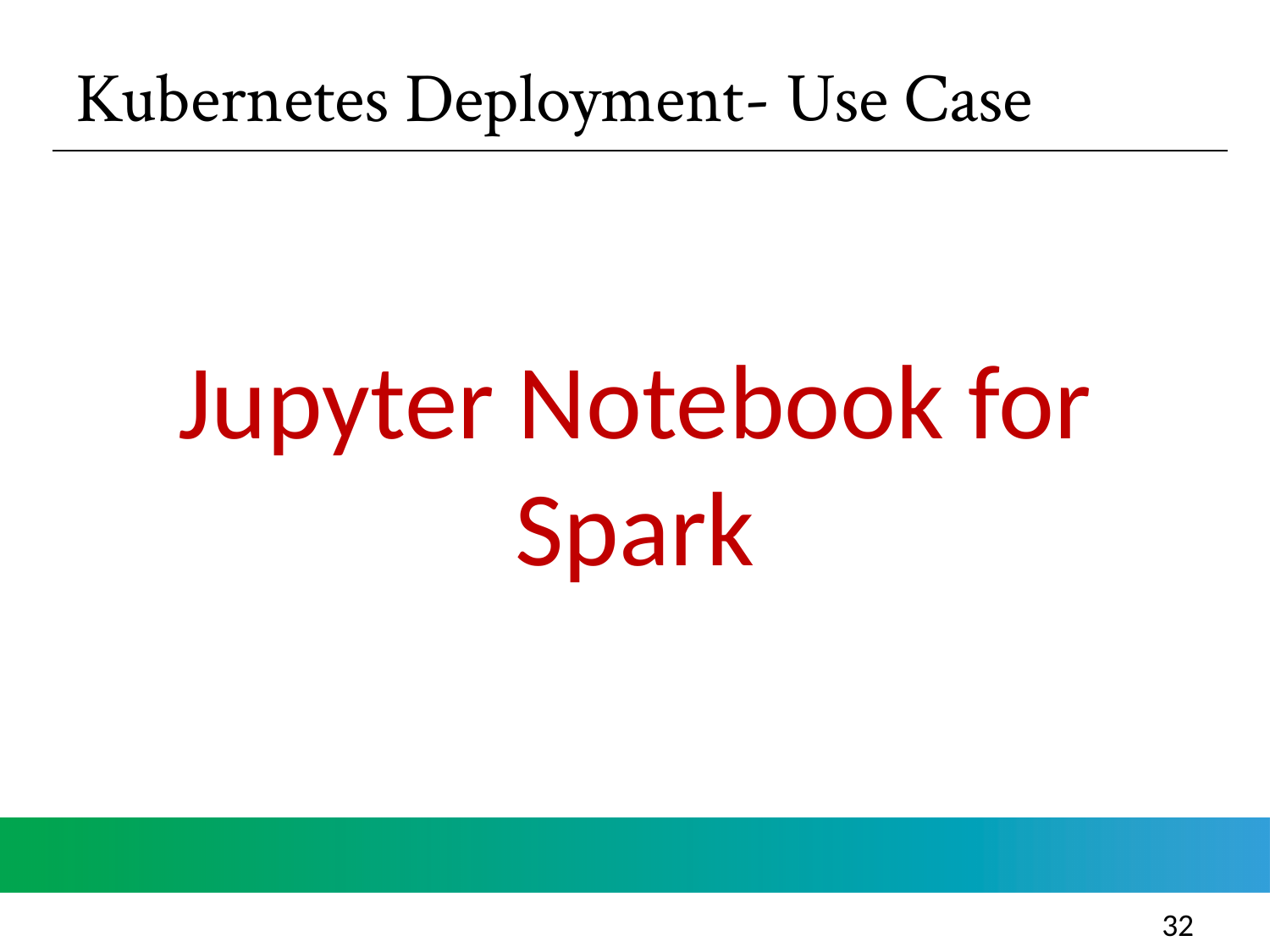

Kubernetes Deployment- Use Case
Jupyter Notebook for Spark
32